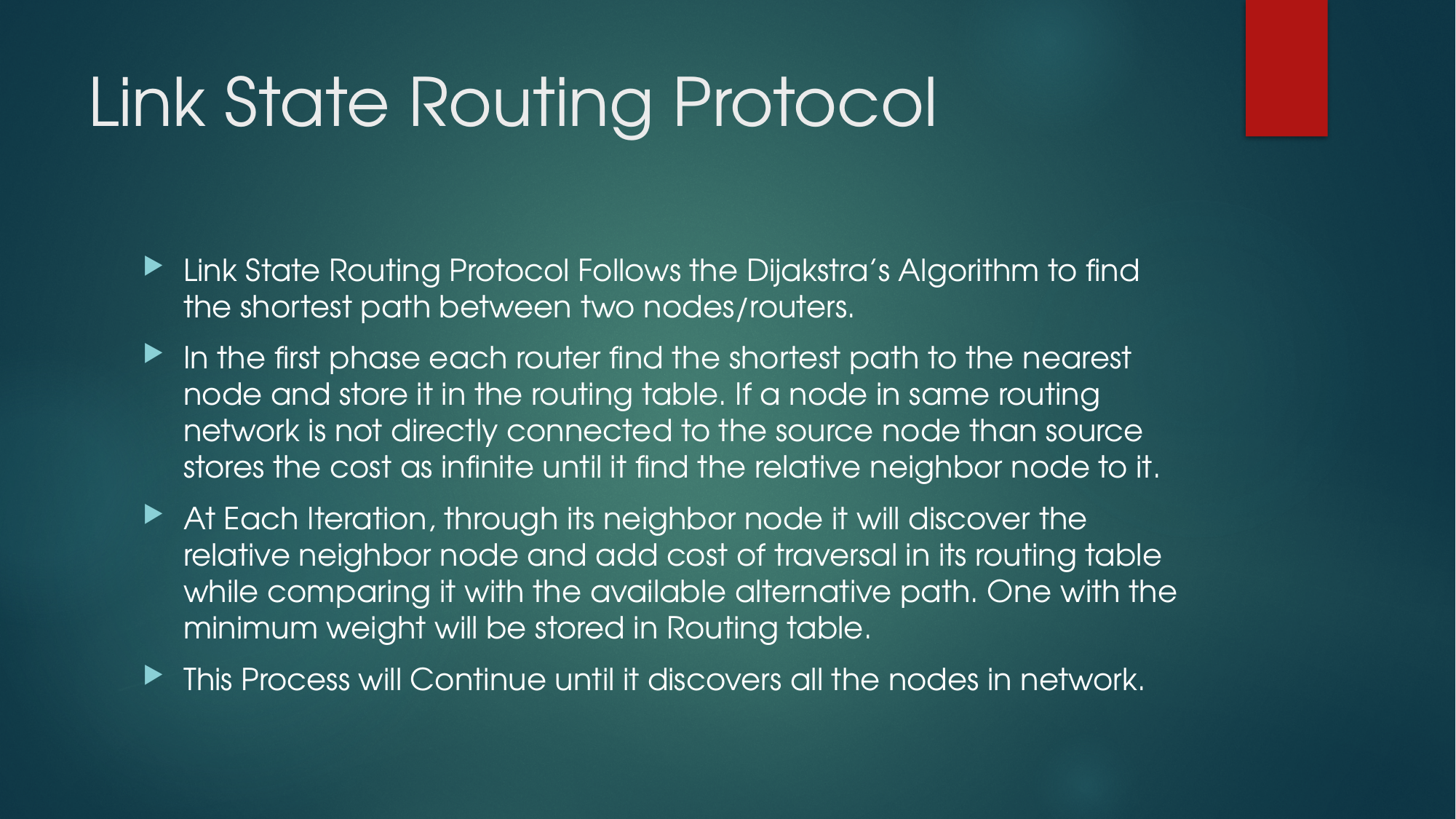

# Link State Routing Protocol
Link State Routing Protocol Follows the Dijakstra’s Algorithm to find the shortest path between two nodes/routers.
In the first phase each router find the shortest path to the nearest node and store it in the routing table. If a node in same routing network is not directly connected to the source node than source stores the cost as infinite until it find the relative neighbor node to it.
At Each Iteration, through its neighbor node it will discover the relative neighbor node and add cost of traversal in its routing table while comparing it with the available alternative path. One with the minimum weight will be stored in Routing table.
This Process will Continue until it discovers all the nodes in network.